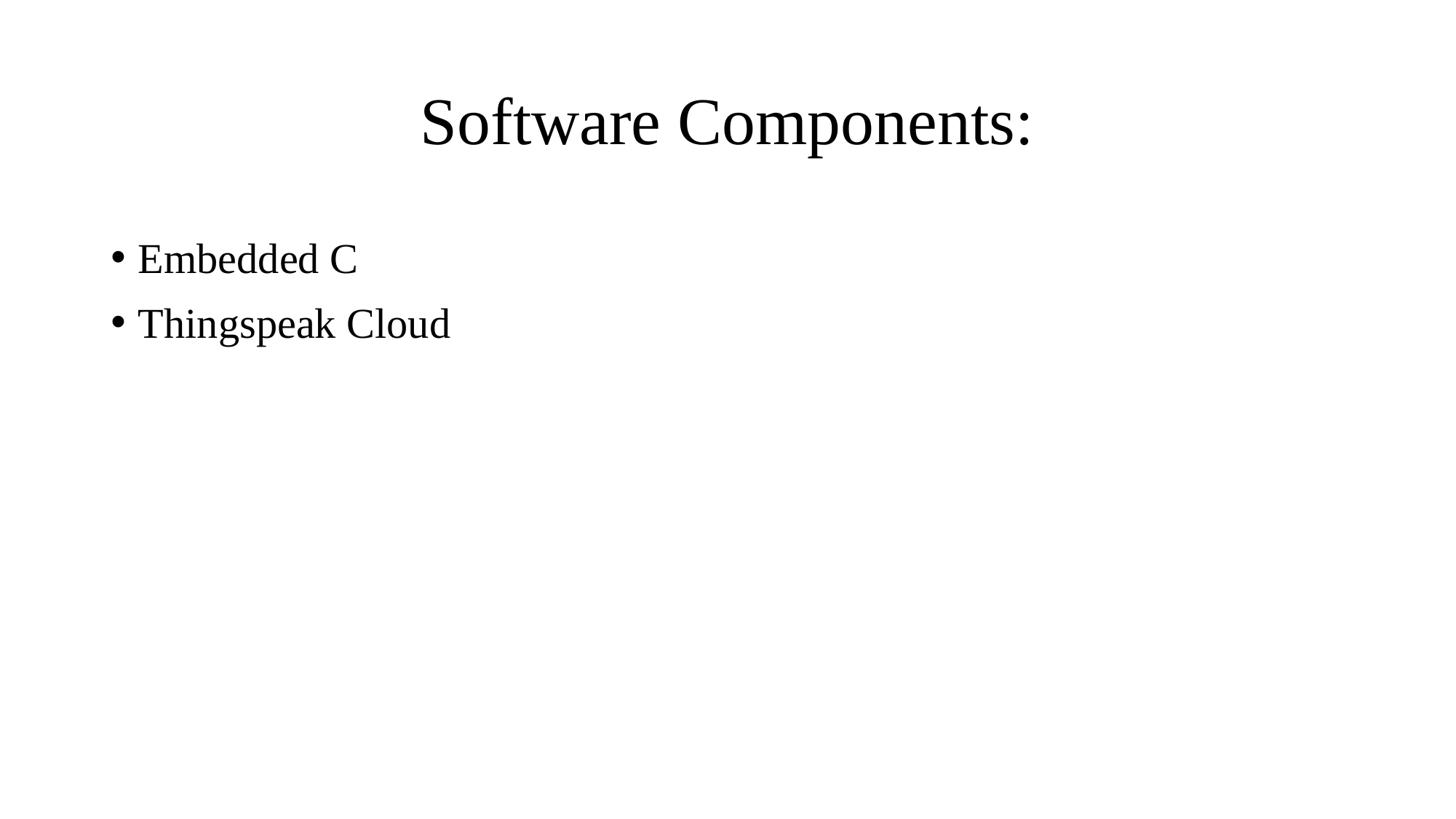

# Software Components:
Embedded C
Thingspeak Cloud